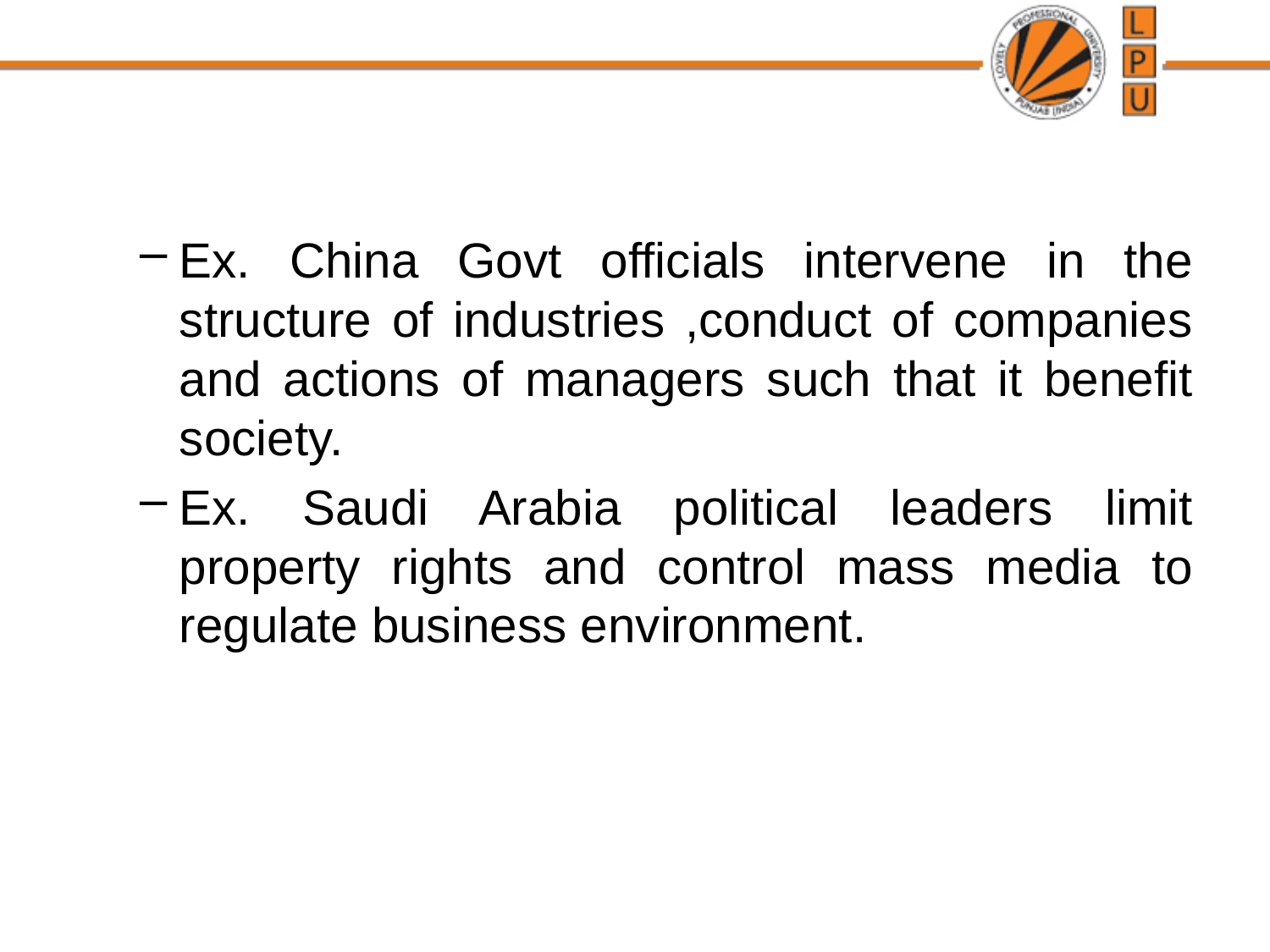

#
Ex. China Govt officials intervene in the structure of industries ,conduct of companies and actions of managers such that it benefit society.
Ex. Saudi Arabia political leaders limit property rights and control mass media to regulate business environment.